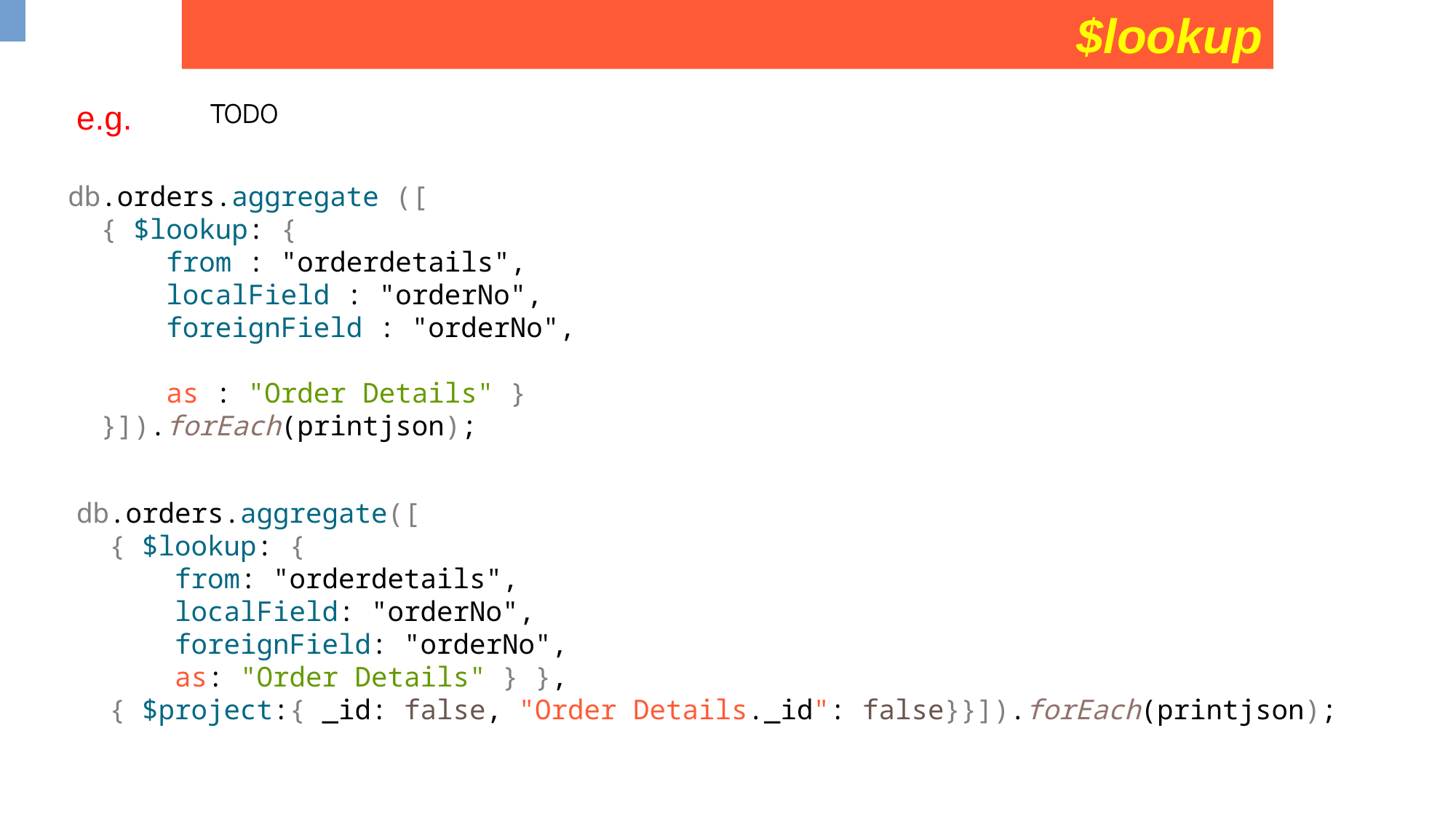

$lookup
TODO
e.g.
db.orders.aggregate ([
  { $lookup: {
      from : "orderdetails",
      localField : "orderNo",
      foreignField : "orderNo",
      as : "Order Details" }
  }]).forEach(printjson);
db.orders.aggregate([
  { $lookup: {
      from: "orderdetails",
      localField: "orderNo",
      foreignField: "orderNo",
      as: "Order Details" } },
  { $project:{ _id: false, "Order Details._id": false}}]).forEach(printjson);